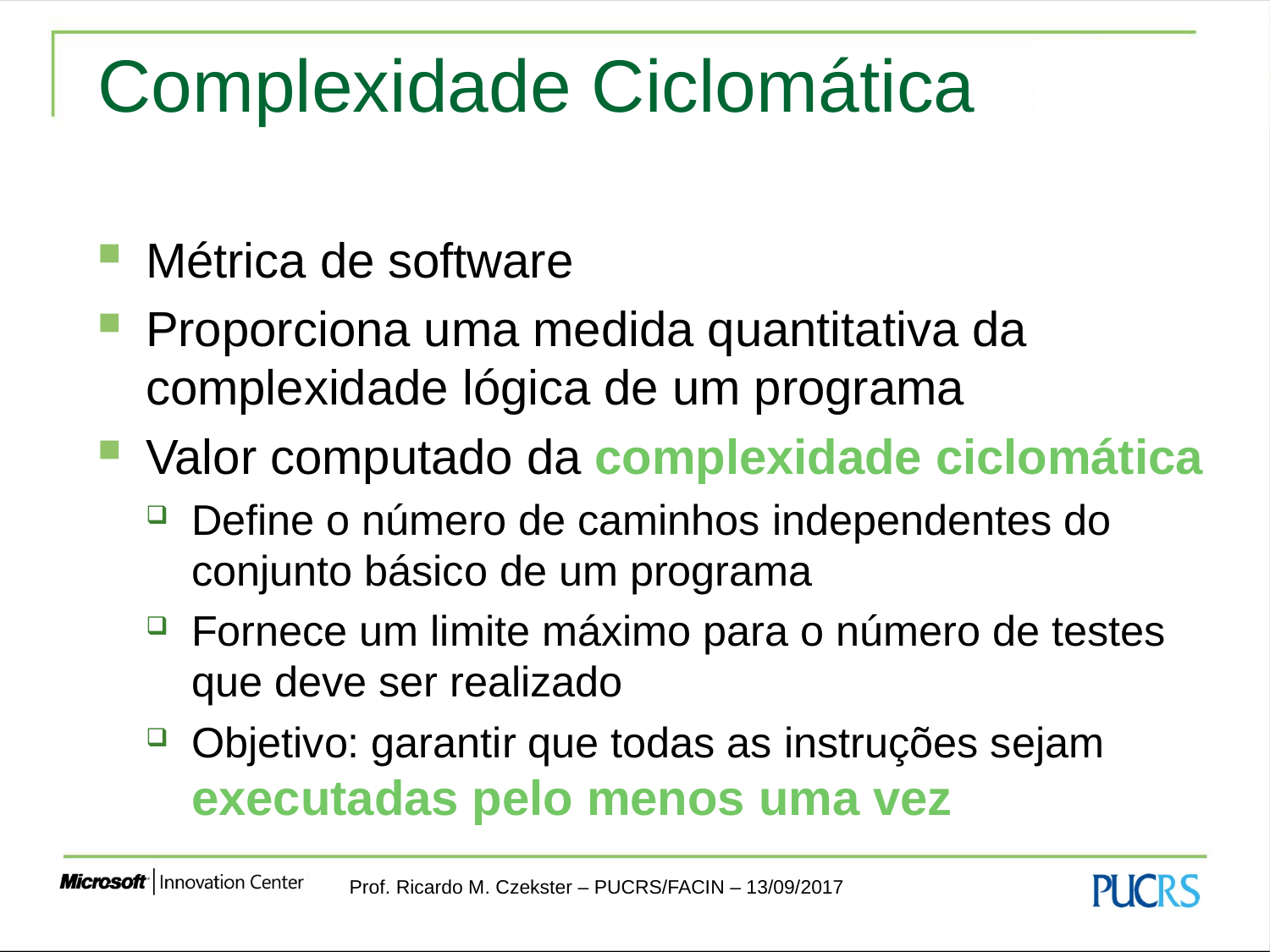

# Complexidade Ciclomática
Métrica de software
Proporciona uma medida quantitativa da complexidade lógica de um programa
Valor computado da complexidade ciclomática
Define o número de caminhos independentes do conjunto básico de um programa
Fornece um limite máximo para o número de testes que deve ser realizado
Objetivo: garantir que todas as instruções sejam executadas pelo menos uma vez